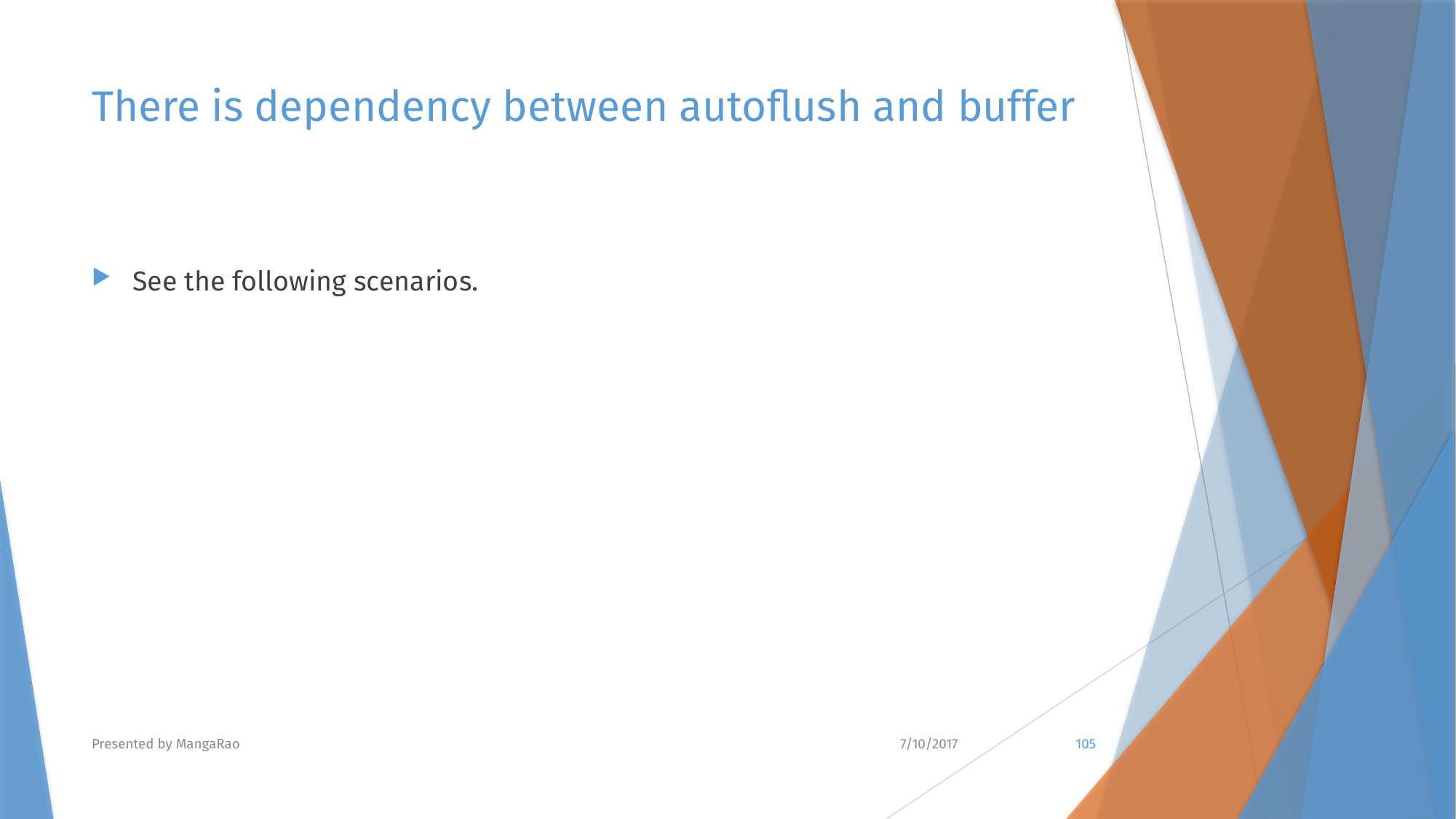

# There is dependency between autoflush and buffer
See the following scenarios.
Presented by MangaRao
7/10/2017
105